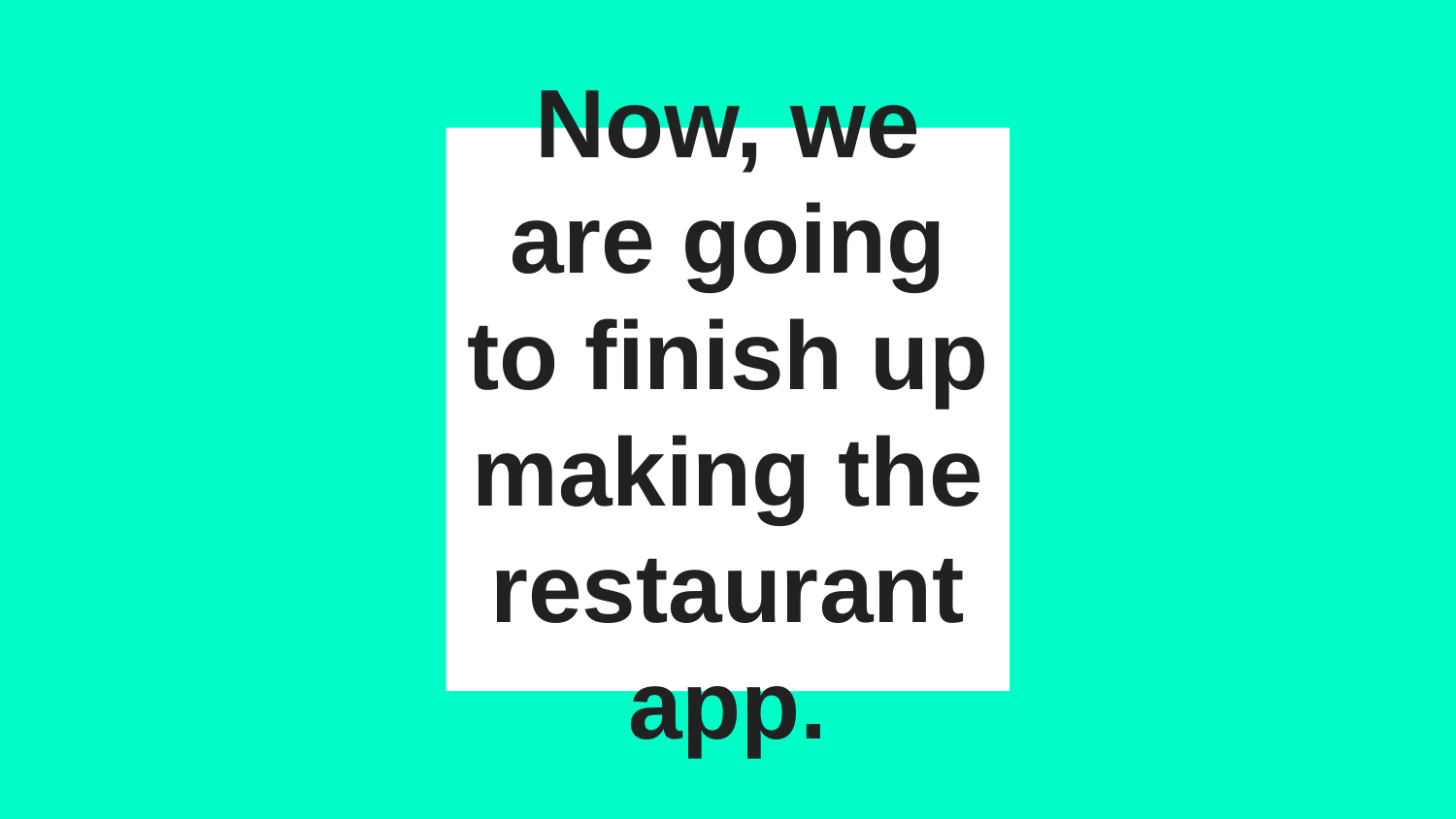

# Now, we are going to finish up making the restaurant app.